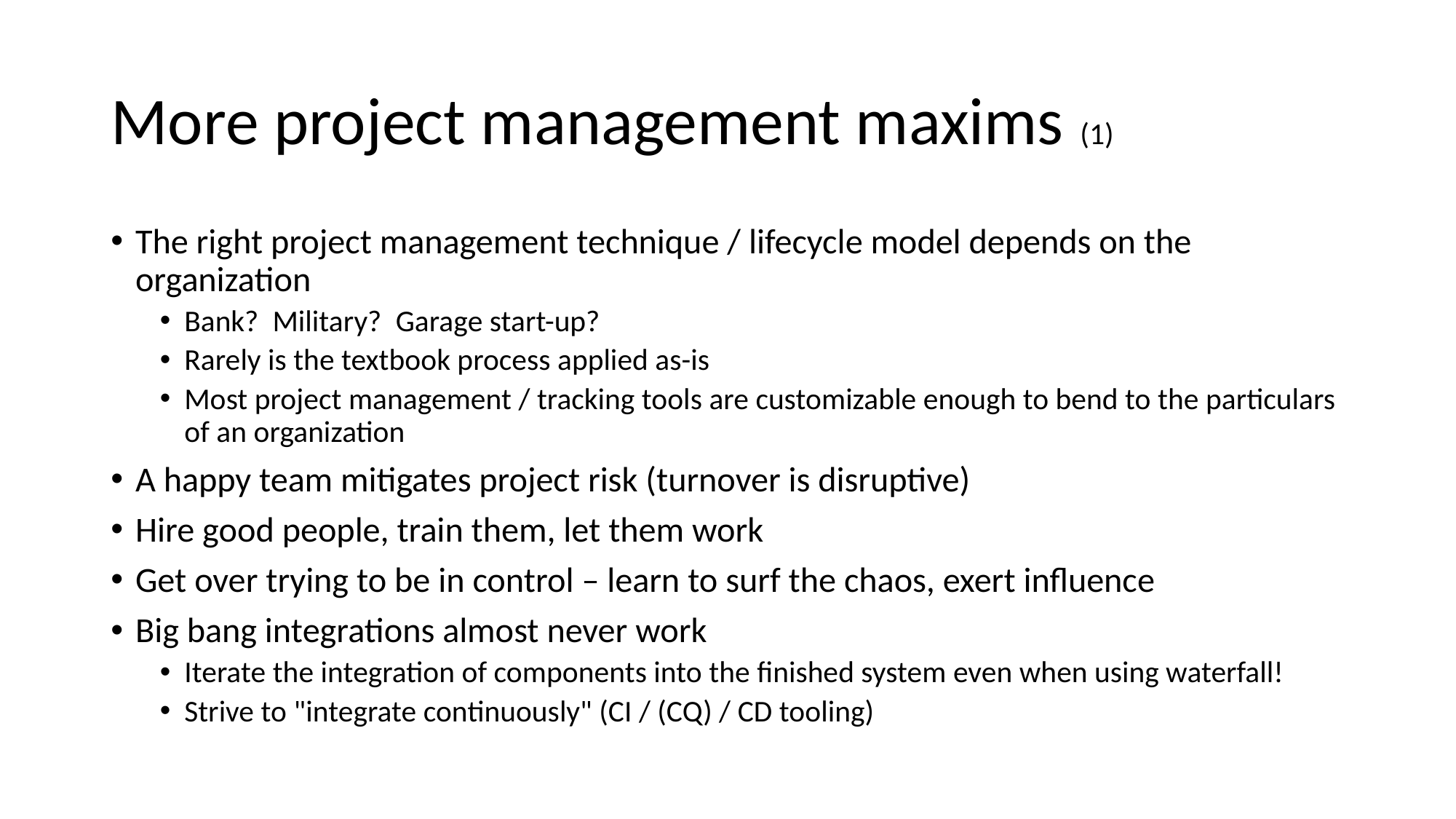

# More project management maxims (1)
The right project management technique / lifecycle model depends on the organization
Bank?  Military?  Garage start-up?
Rarely is the textbook process applied as-is
Most project management / tracking tools are customizable enough to bend to the particulars of an organization
A happy team mitigates project risk (turnover is disruptive)
Hire good people, train them, let them work
Get over trying to be in control – learn to surf the chaos, exert influence
Big bang integrations almost never work
Iterate the integration of components into the finished system even when using waterfall!
Strive to "integrate continuously" (CI / (CQ) / CD tooling)